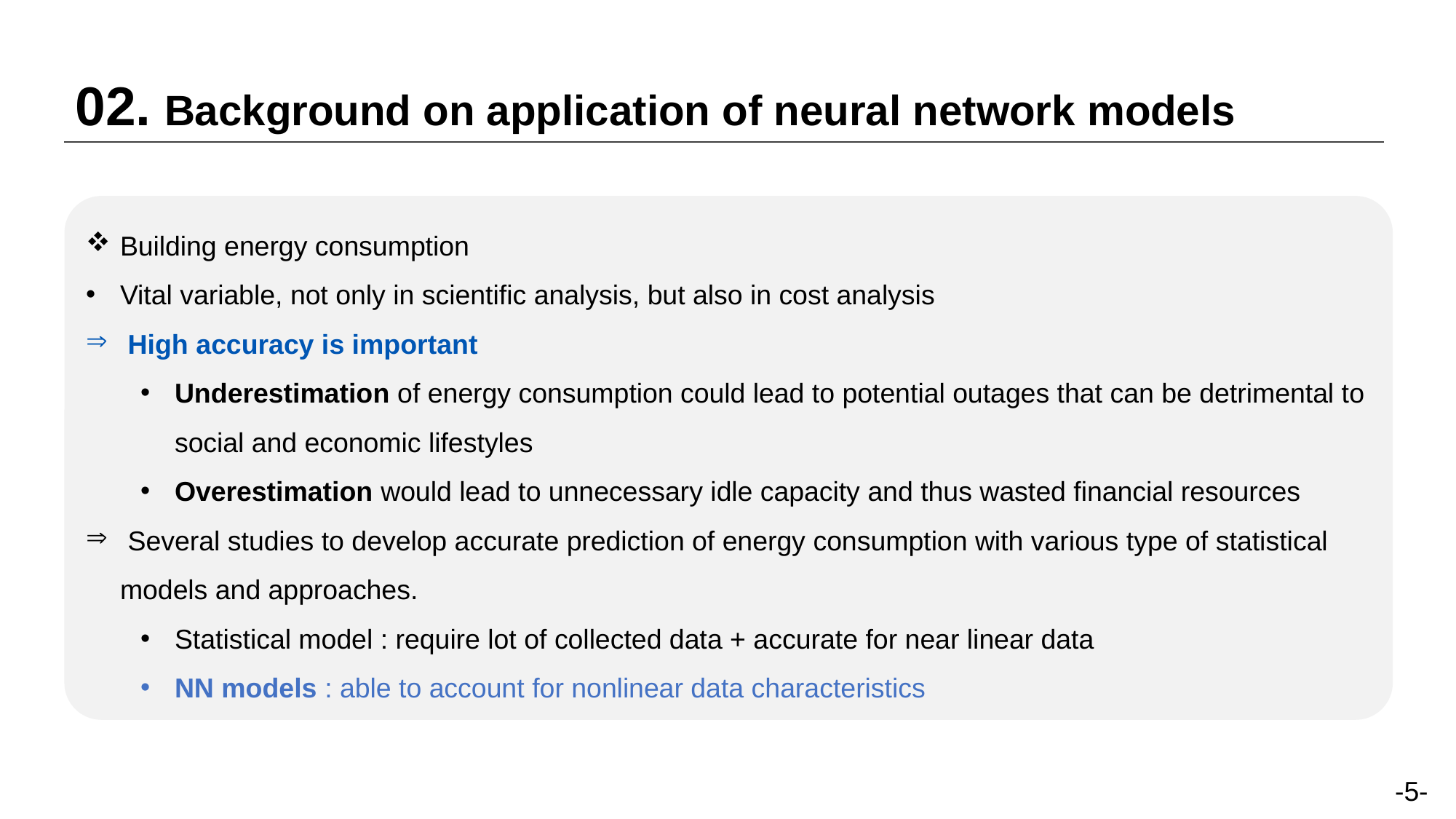

02. Background on application of neural network models
Building energy consumption
Vital variable, not only in scientific analysis, but also in cost analysis
 High accuracy is important
Underestimation of energy consumption could lead to potential outages that can be detrimental to social and economic lifestyles
Overestimation would lead to unnecessary idle capacity and thus wasted financial resources
 Several studies to develop accurate prediction of energy consumption with various type of statistical models and approaches.
Statistical model : require lot of collected data + accurate for near linear data
NN models : able to account for nonlinear data characteristics
-5-